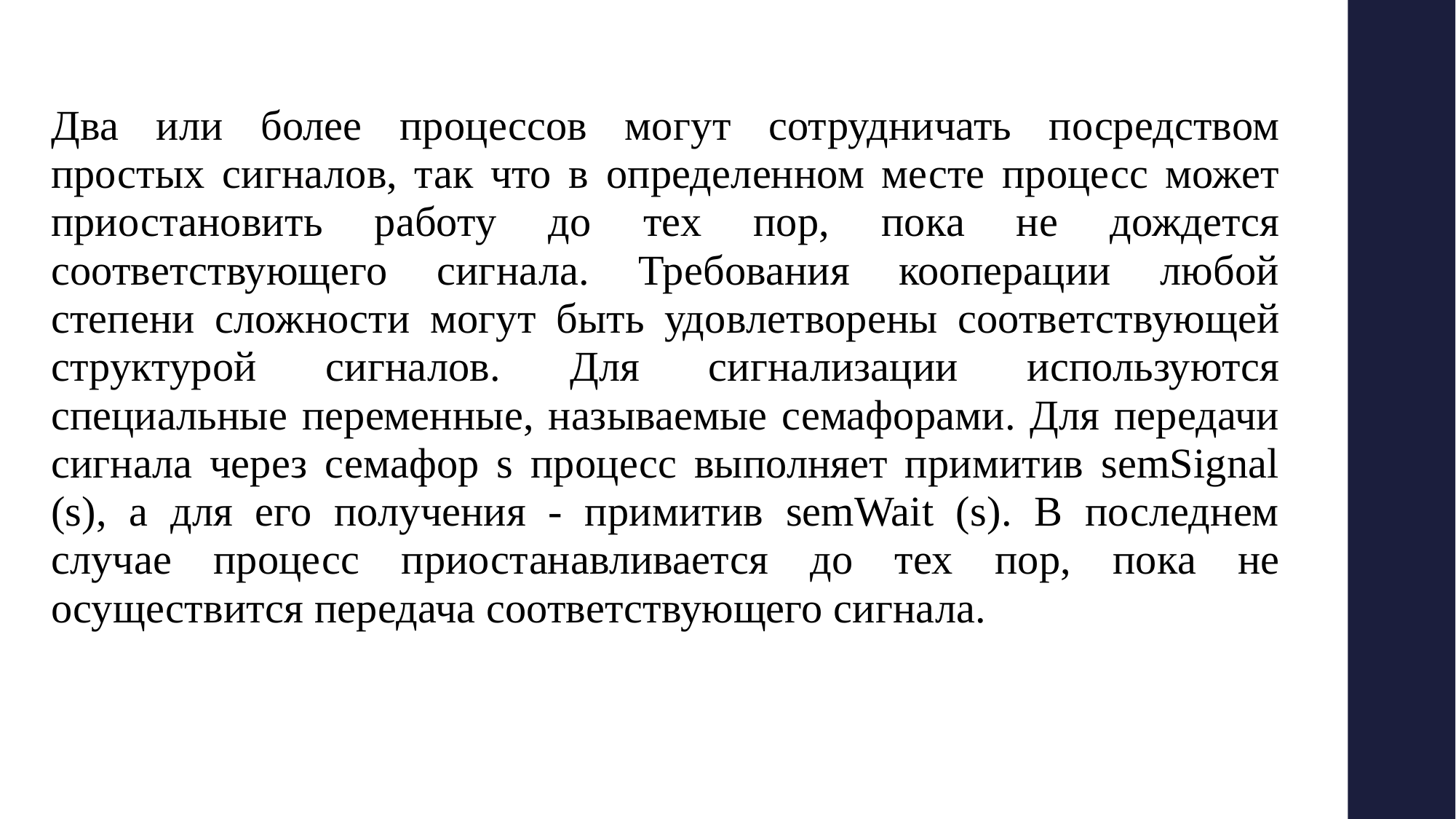

Два или более процессов могут сотрудничать посредством простых сигналов, так что в определенном месте процесс может приостановить работу до тех пор, пока не дождется соответствующего сигнала. Требования кооперации любой степени сложности могут быть удовлетворены соответствующей структурой сигналов. Для сигнализации используются специальные переменные, называемые семафорами. Для передачи сигнала через семафор s процесс выполняет примитив semSignal (s), а для его получения - примитив semWait (s). В последнем случае процесс приостанавливается до тех пор, пока не осуществится передача соответствующего сигнала.